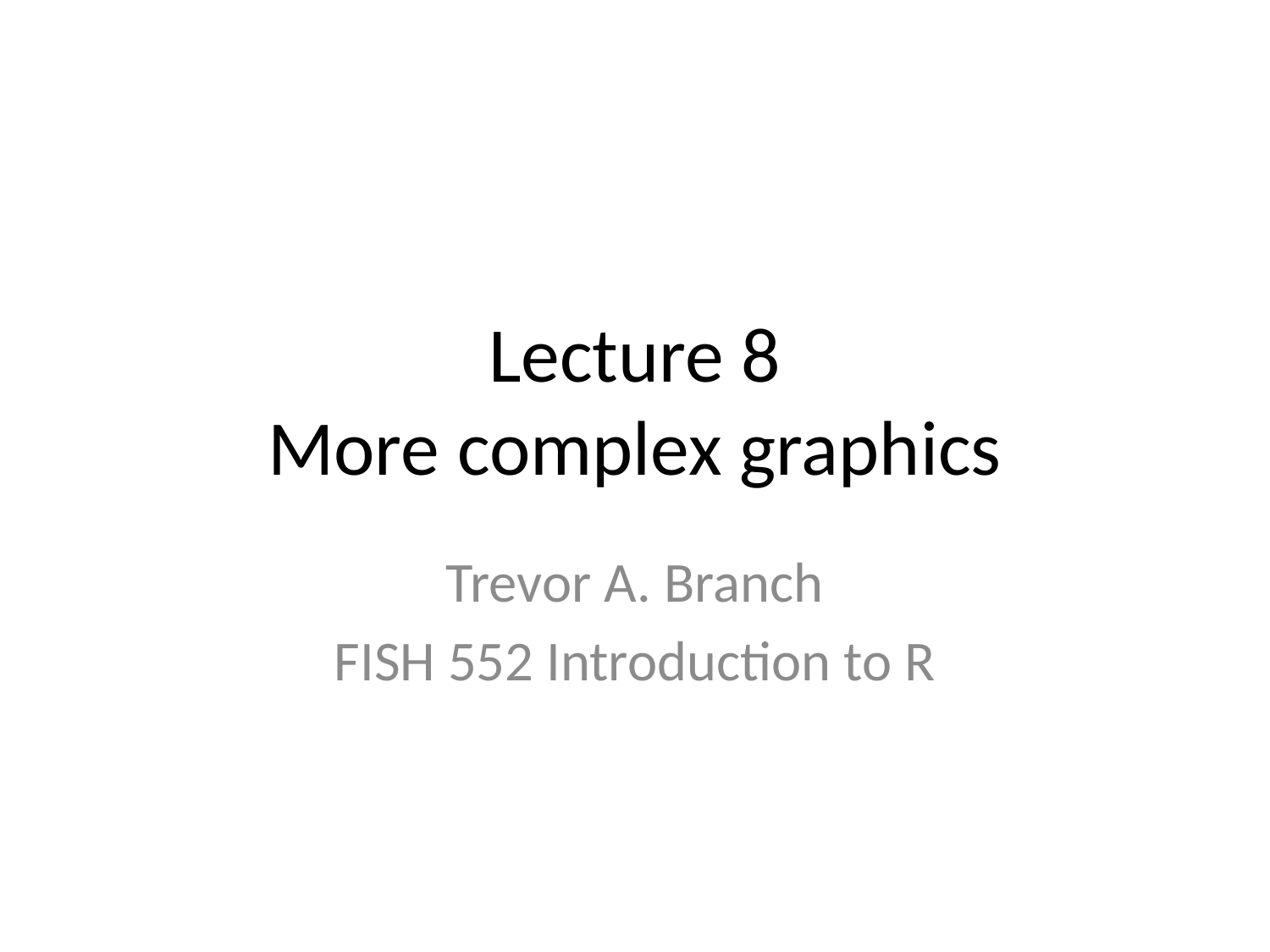

# Lecture 8 More complex graphics
Trevor A. Branch
FISH 552 Introduction to R